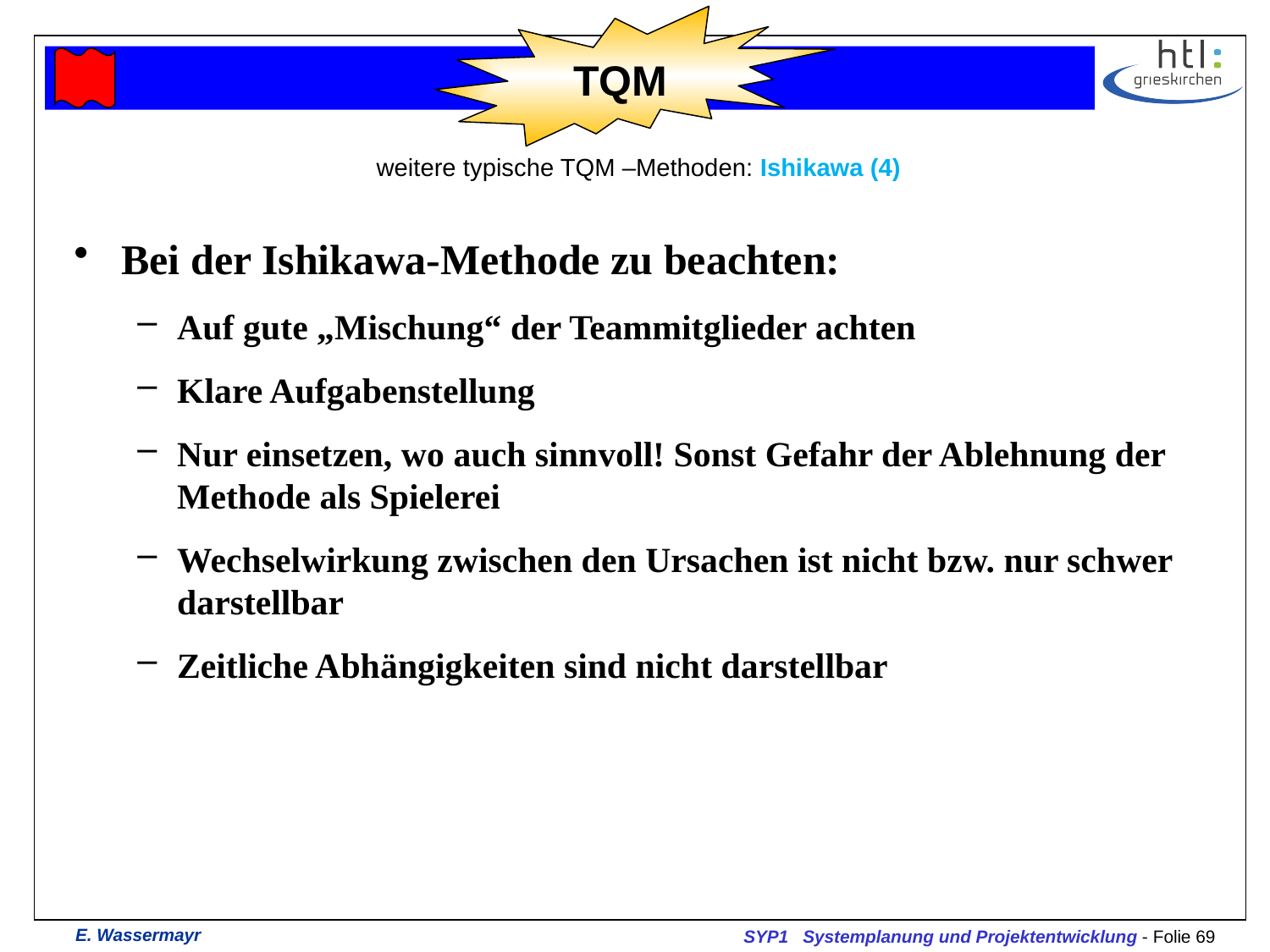

TQM

# weitere typische TQM –Methoden: Ishikawa (4)

Bei der Ishikawa-Methode zu beachten:
Auf gute „Mischung“ der Teammitglieder achten
Klare Aufgabenstellung
Nur einsetzen, wo auch sinnvoll! Sonst Gefahr der Ablehnung der Methode als Spielerei
Wechselwirkung zwischen den Ursachen ist nicht bzw. nur schwer darstellbar
Zeitliche Abhängigkeiten sind nicht darstellbar